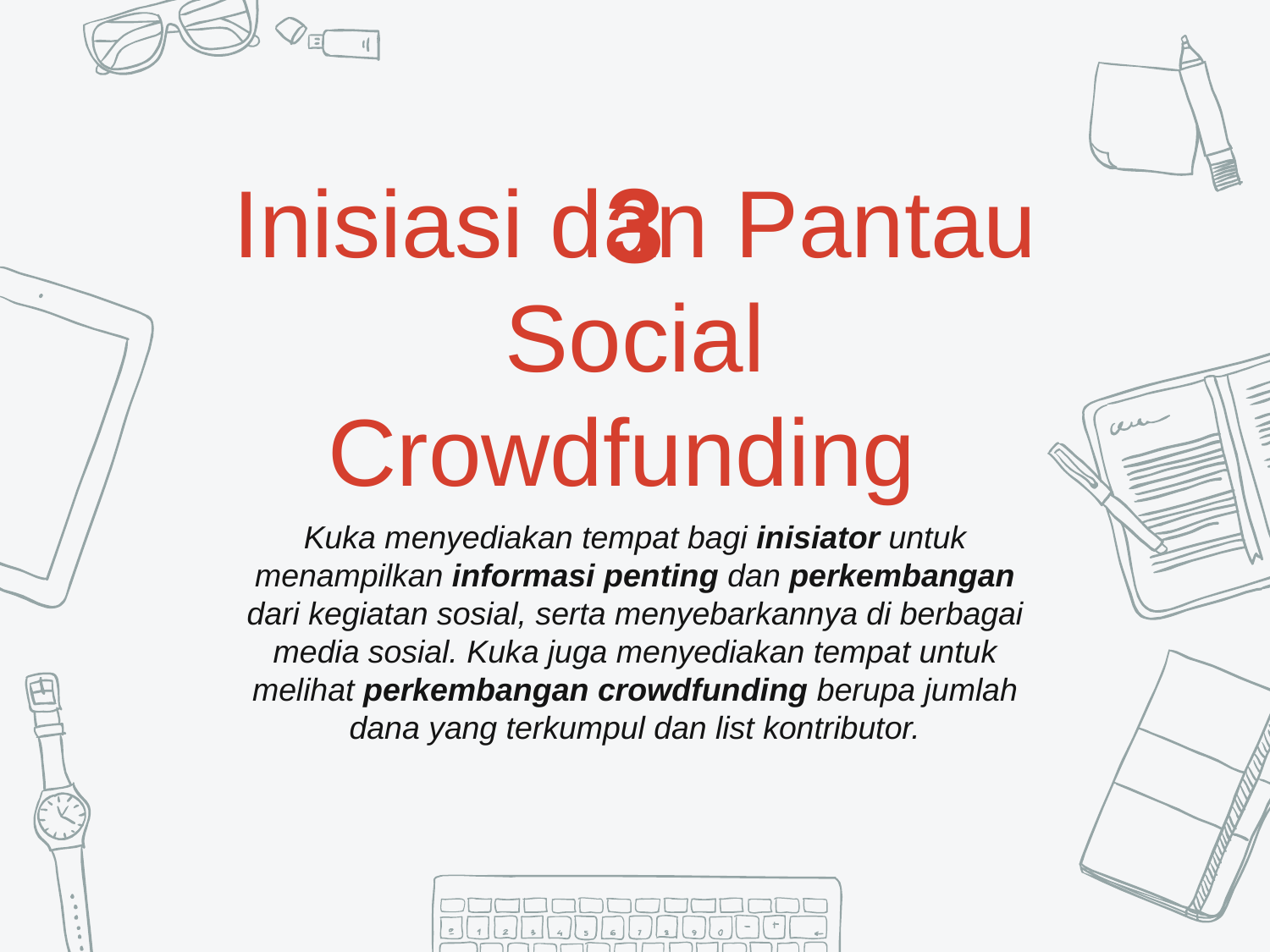

3
Inisiasi dan Pantau
Social Crowdfunding
Kuka menyediakan tempat bagi inisiator untuk menampilkan informasi penting dan perkembangan dari kegiatan sosial, serta menyebarkannya di berbagai media sosial. Kuka juga menyediakan tempat untuk melihat perkembangan crowdfunding berupa jumlah dana yang terkumpul dan list kontributor.